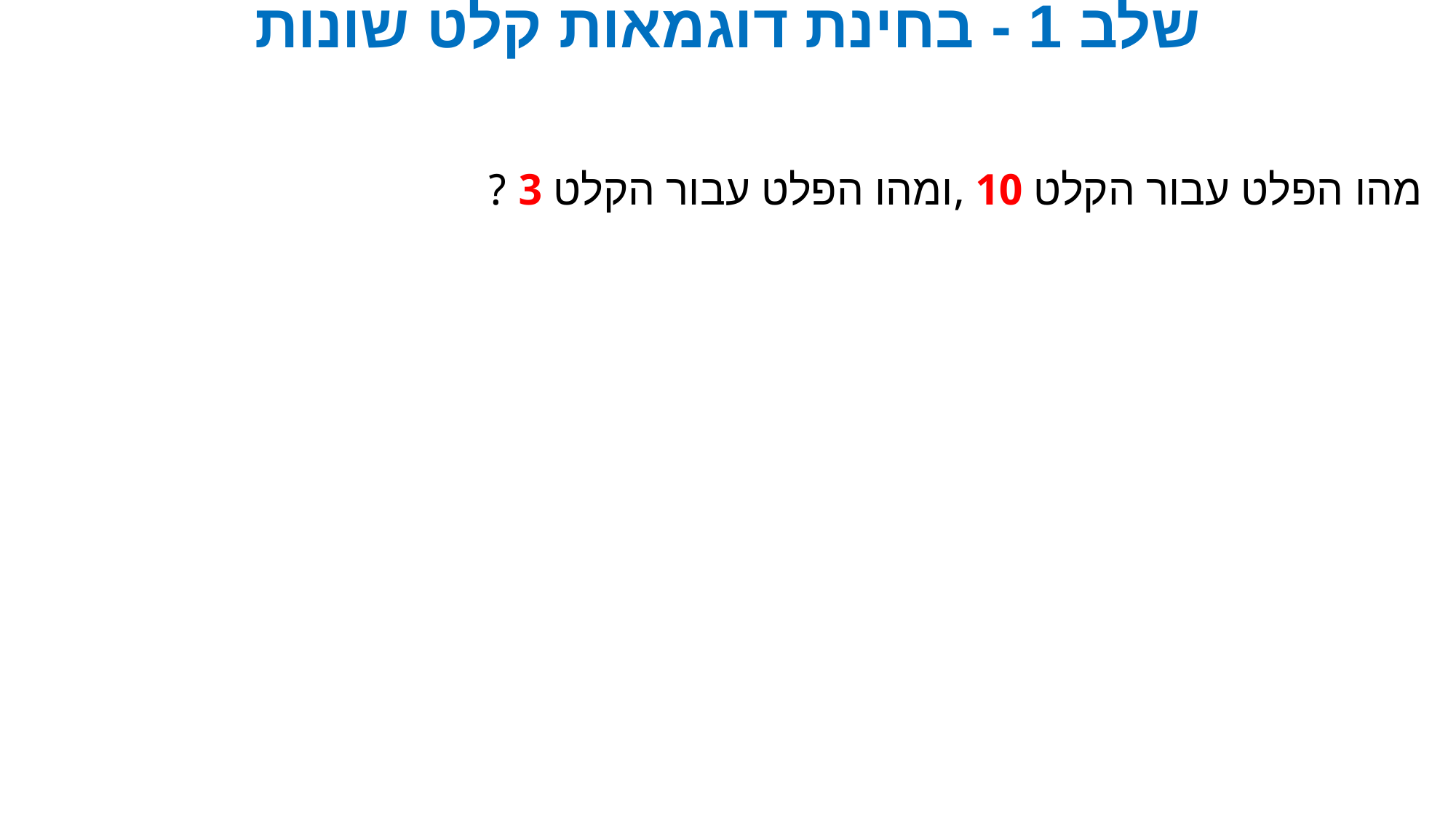

# שלב 1 - בחינת דוגמאות קלט שונות
מהו הפלט עבור הקלט 10 ,ומהו הפלט עבור הקלט 3 ?